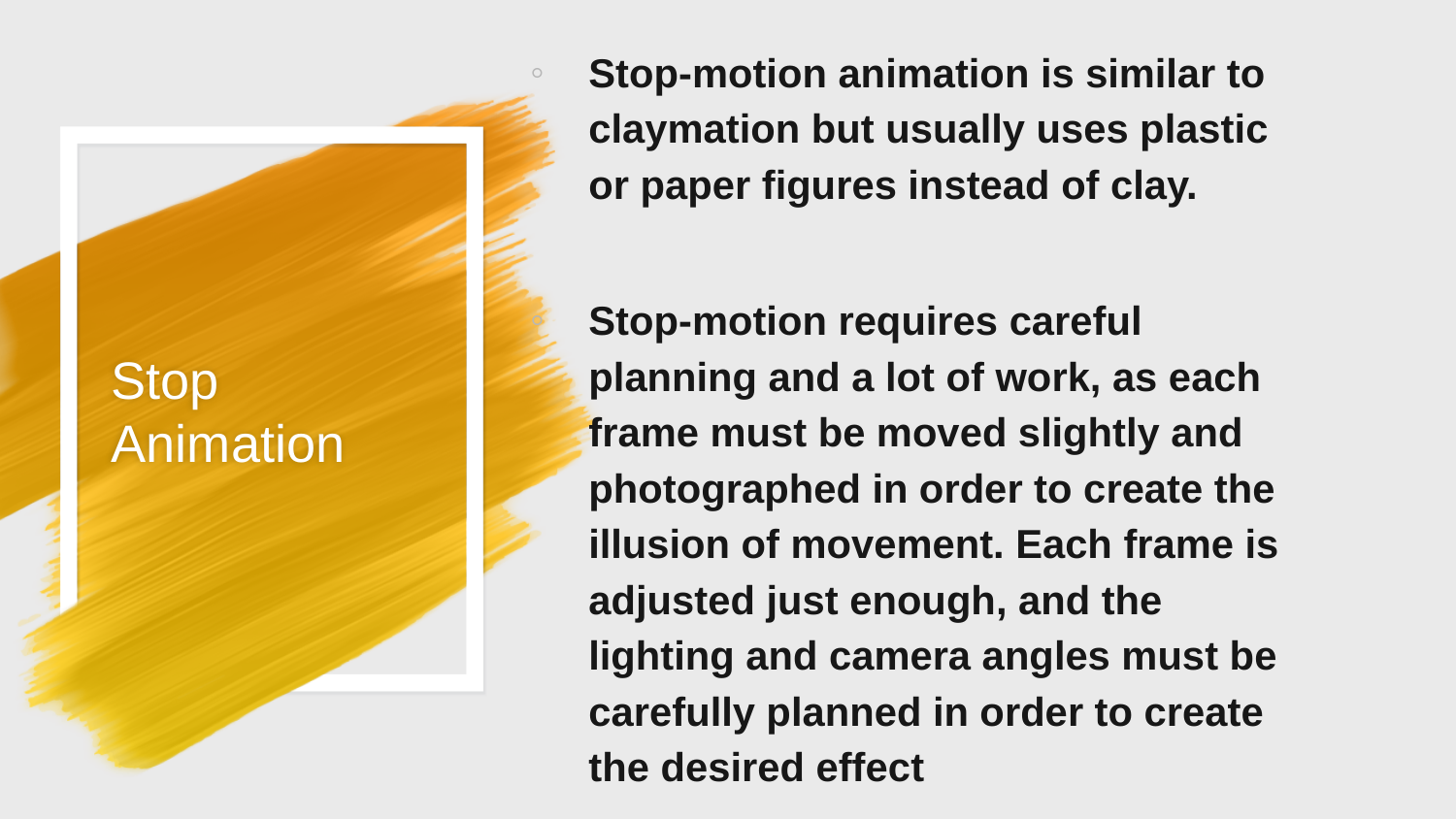

Stop-motion animation is similar to claymation but usually uses plastic or paper figures instead of clay.

Stop-motion requires careful planning and a lot of work, as each frame must be moved slightly and photographed in order to create the illusion of movement. Each frame is adjusted just enough, and the lighting and camera angles must be carefully planned in order to create the desired effect
# Stop Animation